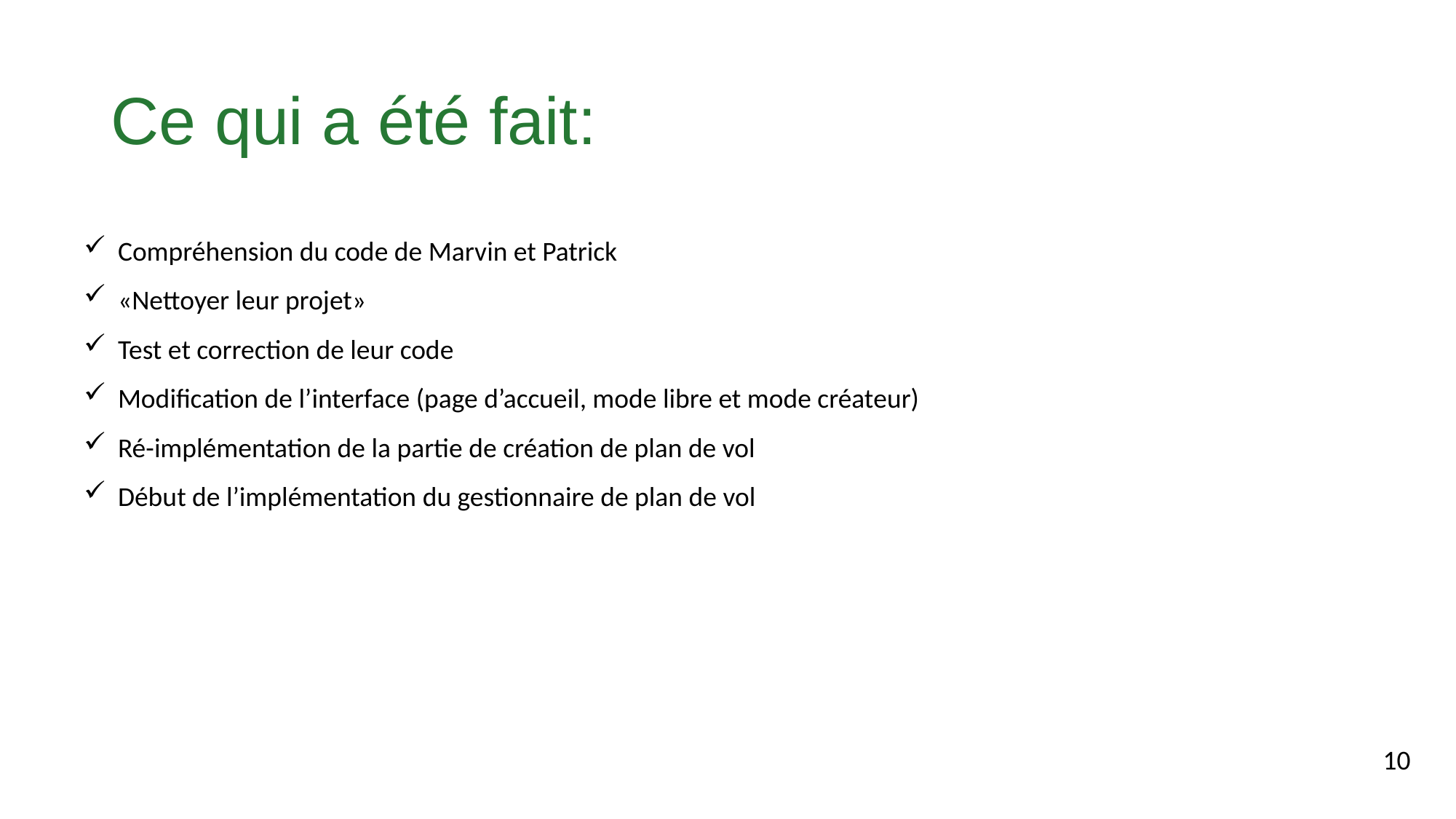

# Ce qui a été fait:
Compréhension du code de Marvin et Patrick
«Nettoyer leur projet»
Test et correction de leur code
Modification de l’interface (page d’accueil, mode libre et mode créateur)
Ré-implémentation de la partie de création de plan de vol
Début de l’implémentation du gestionnaire de plan de vol
10